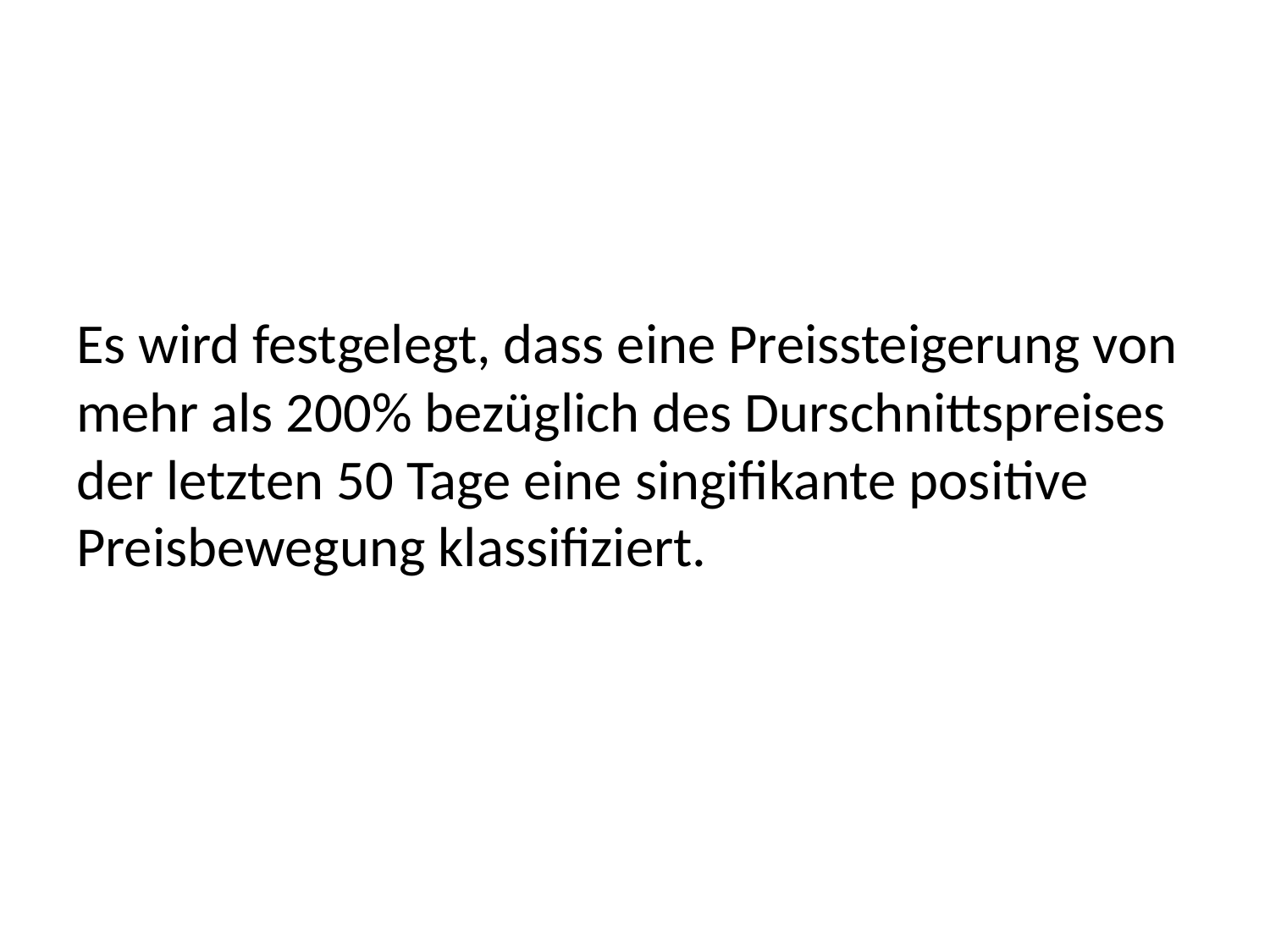

Es wird festgelegt, dass eine Preissteigerung von mehr als 200% bezüglich des Durschnittspreises der letzten 50 Tage eine singifikante positive Preisbewegung klassifiziert.